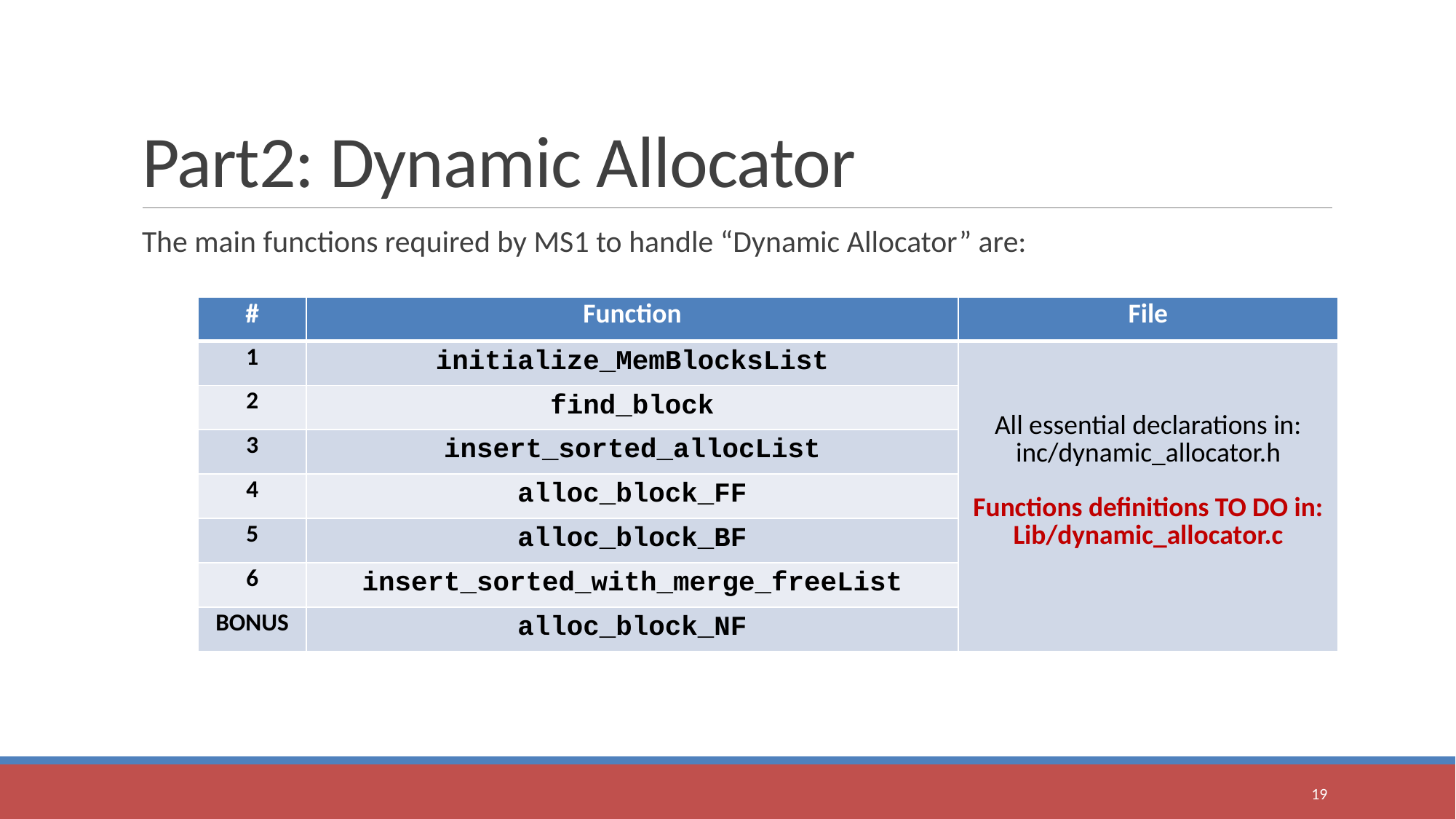

# Part2: Dynamic Allocator
The main functions required by MS1 to handle “Dynamic Allocator” are:

| # | Function | File |
| --- | --- | --- |
| 1 | initialize\_MemBlocksList | All essential declarations in: inc/dynamic\_allocator.h Functions definitions TO DO in: Lib/dynamic\_allocator.c |
| 2 | find\_block |  |
| 3 | insert\_sorted\_allocList |  |
| 4 | alloc\_block\_FF |  |
| 5 | alloc\_block\_BF |  |
| 6 | insert\_sorted\_with\_merge\_freeList |  |
| BONUS | alloc\_block\_NF |  |
19